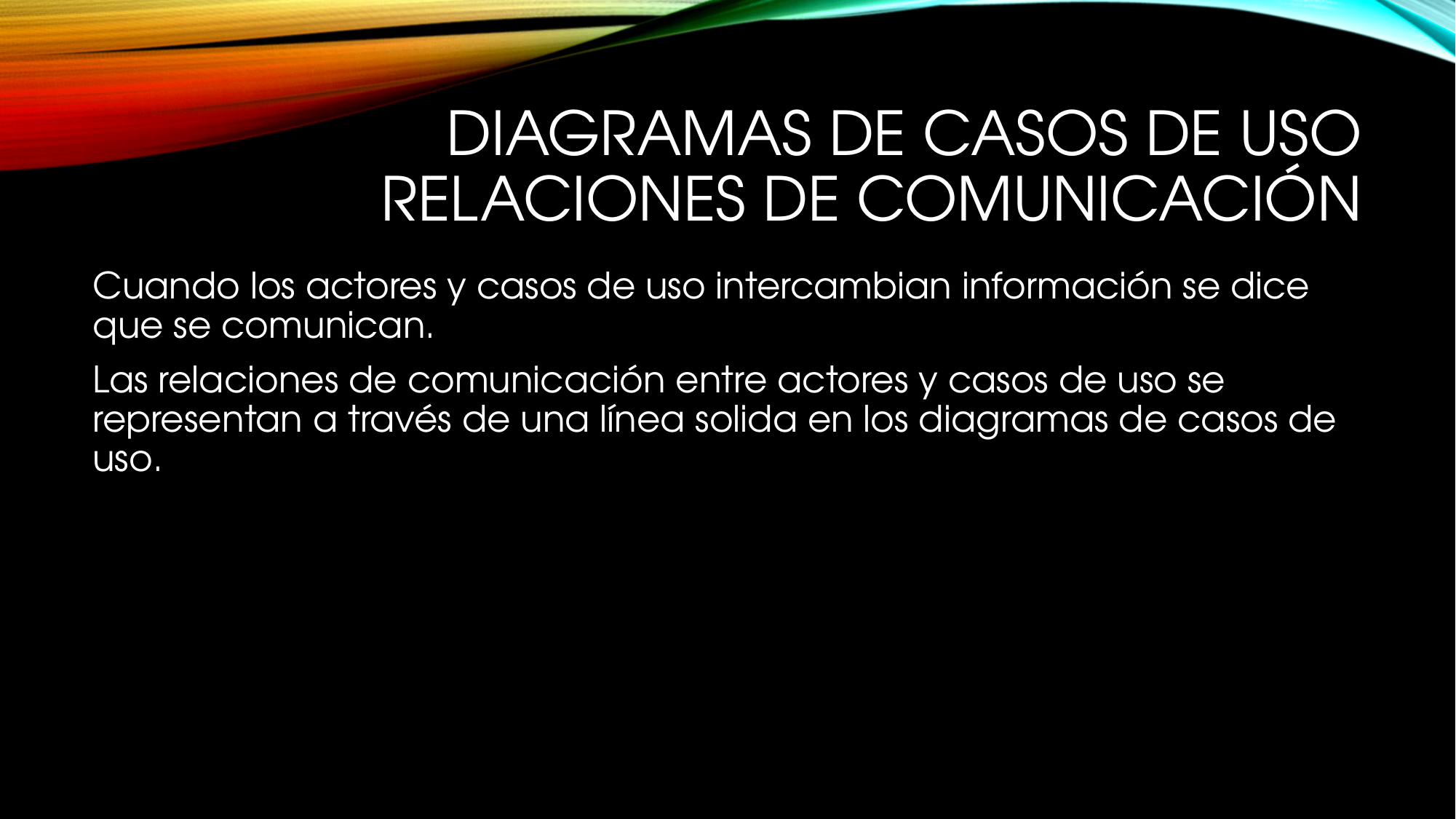

# Diagramas de Casos de uso relaciones de comunicación
Cuando los actores y casos de uso intercambian información se dice que se comunican.
Las relaciones de comunicación entre actores y casos de uso se representan a través de una línea solida en los diagramas de casos de uso.